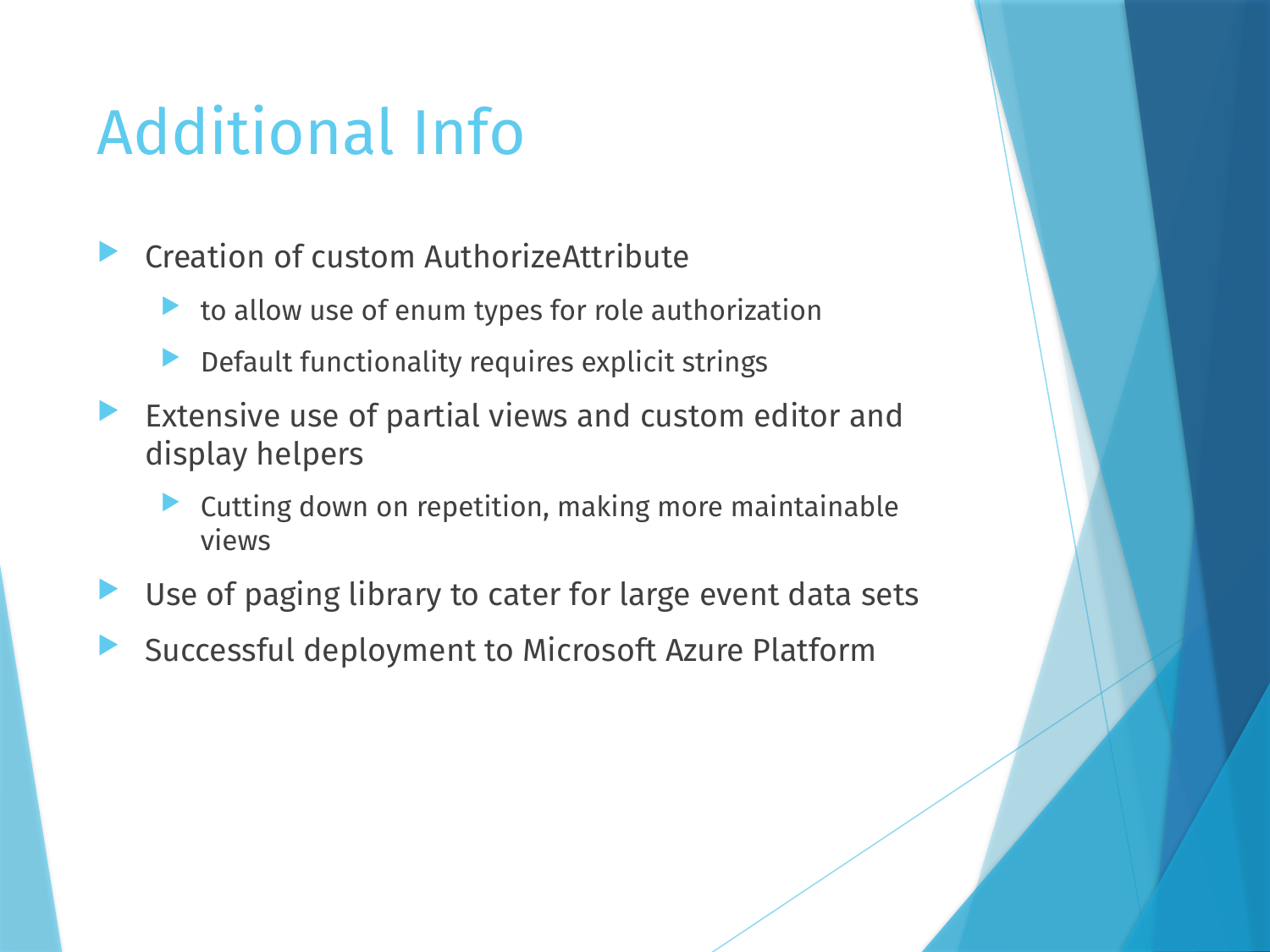

# Additional Info
Creation of custom AuthorizeAttribute
to allow use of enum types for role authorization
Default functionality requires explicit strings
Extensive use of partial views and custom editor and display helpers
Cutting down on repetition, making more maintainable views
Use of paging library to cater for large event data sets
Successful deployment to Microsoft Azure Platform